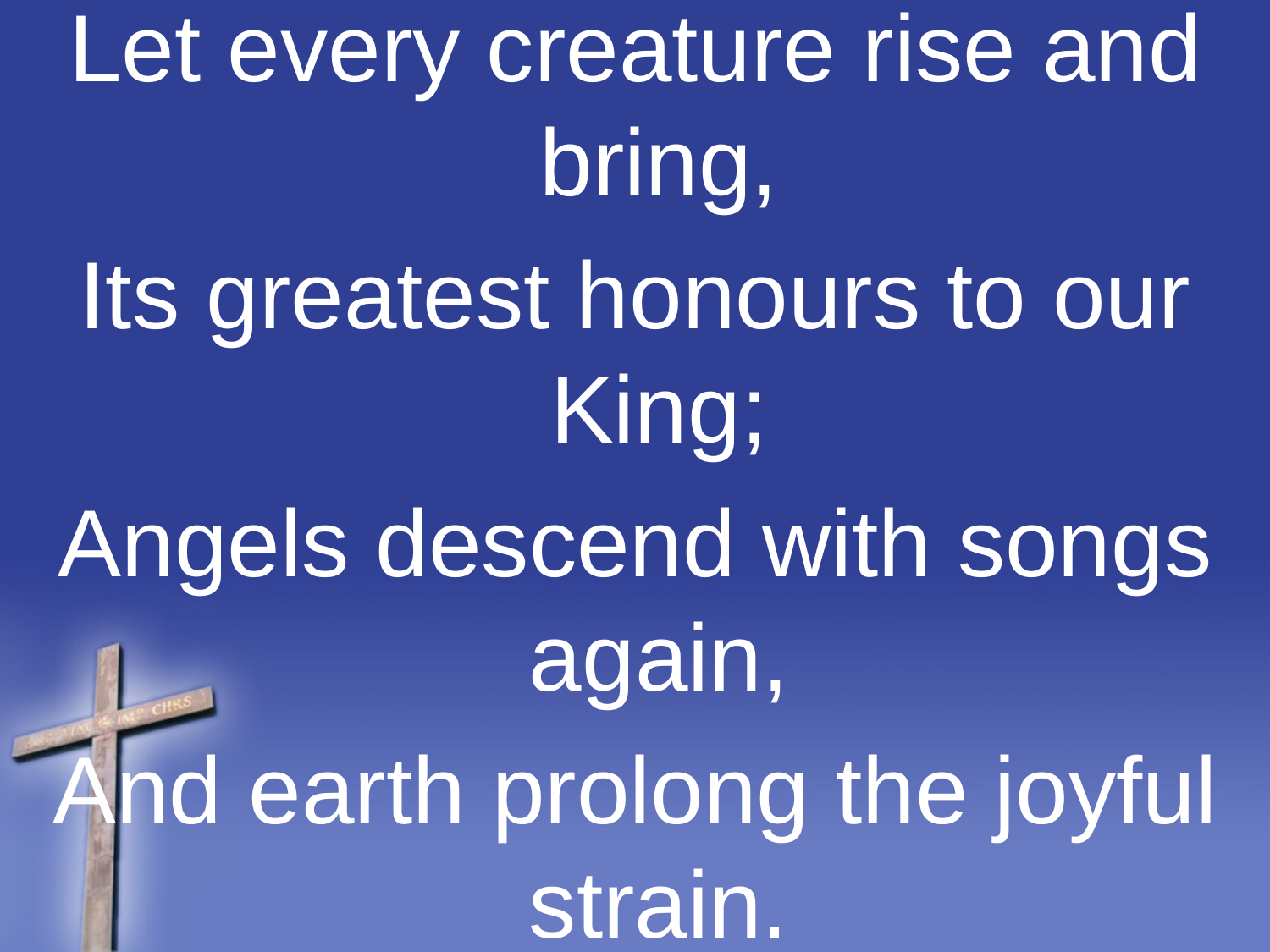

Let every creature rise and bring,
Its greatest honours to our King;
Angels descend with songs again,
And earth prolong the joyful strain.